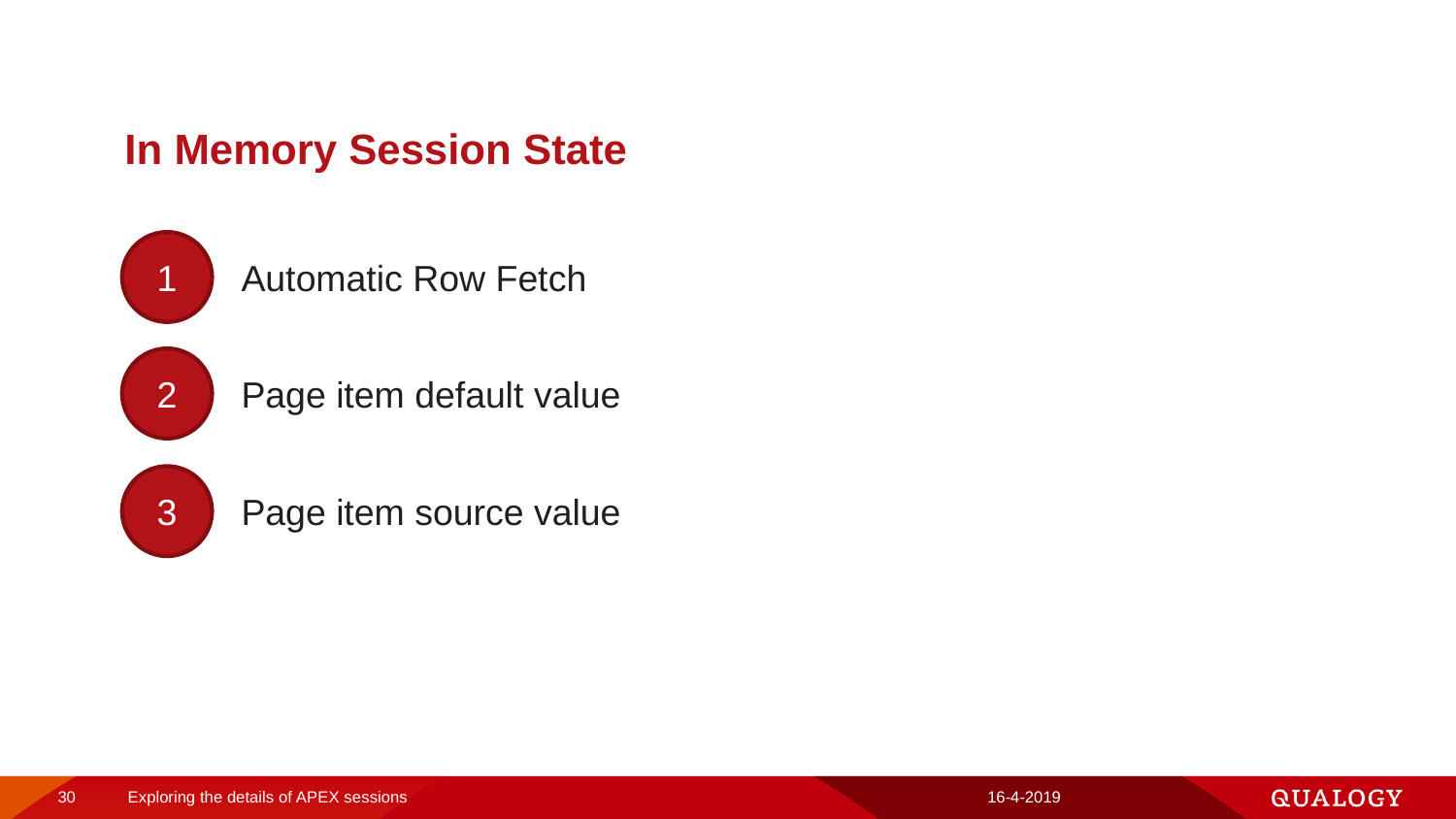

# In Memory Session State
1
Automatic Row Fetch
2
Page item default value
3
Page item source value
30
Exploring the details of APEX sessions
16-4-2019